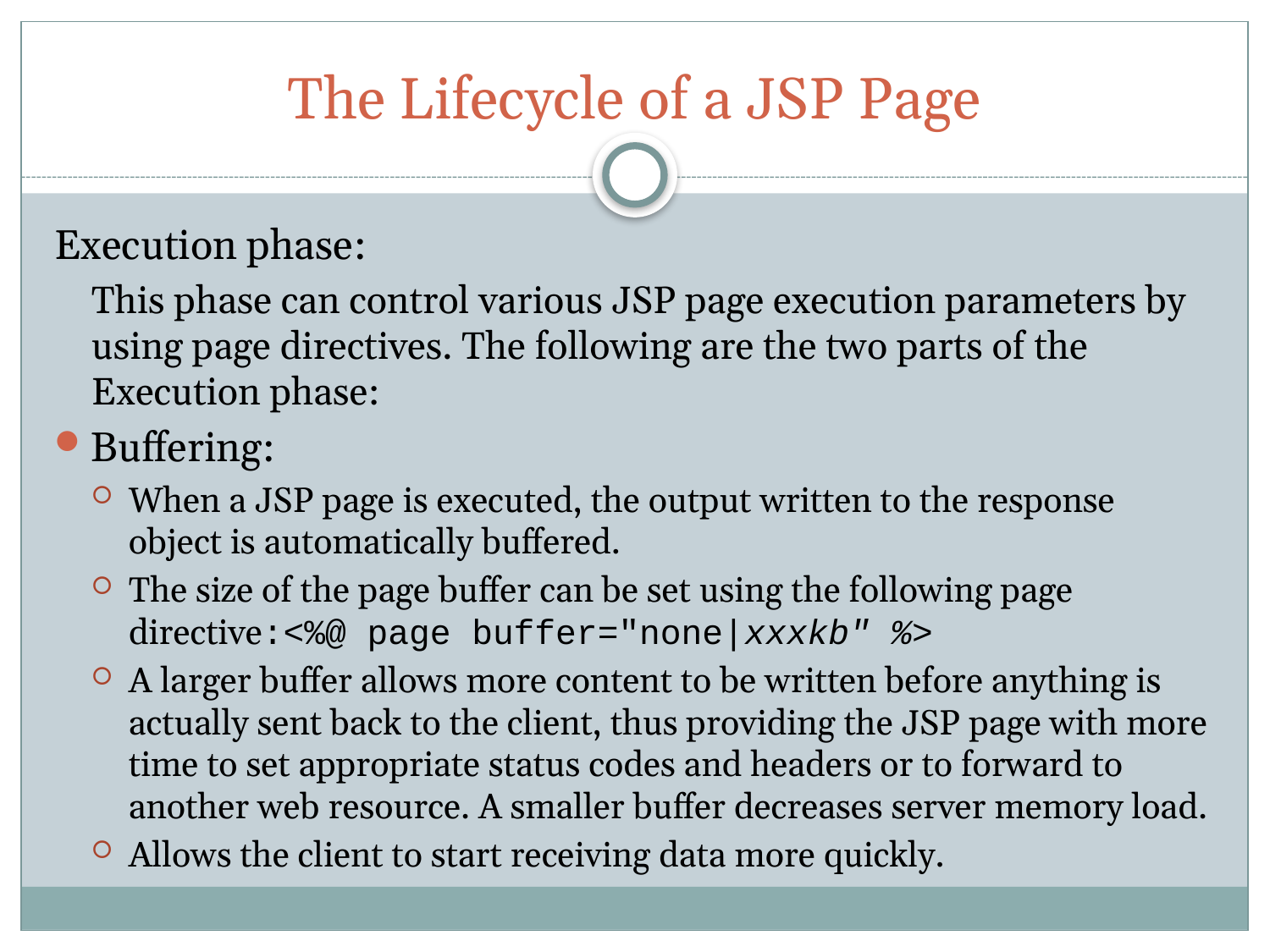

# The Lifecycle of a JSP Page
Execution phase:
	This phase can control various JSP page execution parameters by using page directives. The following are the two parts of the Execution phase:
Buffering:
When a JSP page is executed, the output written to the response object is automatically buffered.
The size of the page buffer can be set using the following page directive:<%@ page buffer="none|xxxkb" %>
A larger buffer allows more content to be written before anything is actually sent back to the client, thus providing the JSP page with more time to set appropriate status codes and headers or to forward to another web resource. A smaller buffer decreases server memory load.
Allows the client to start receiving data more quickly.